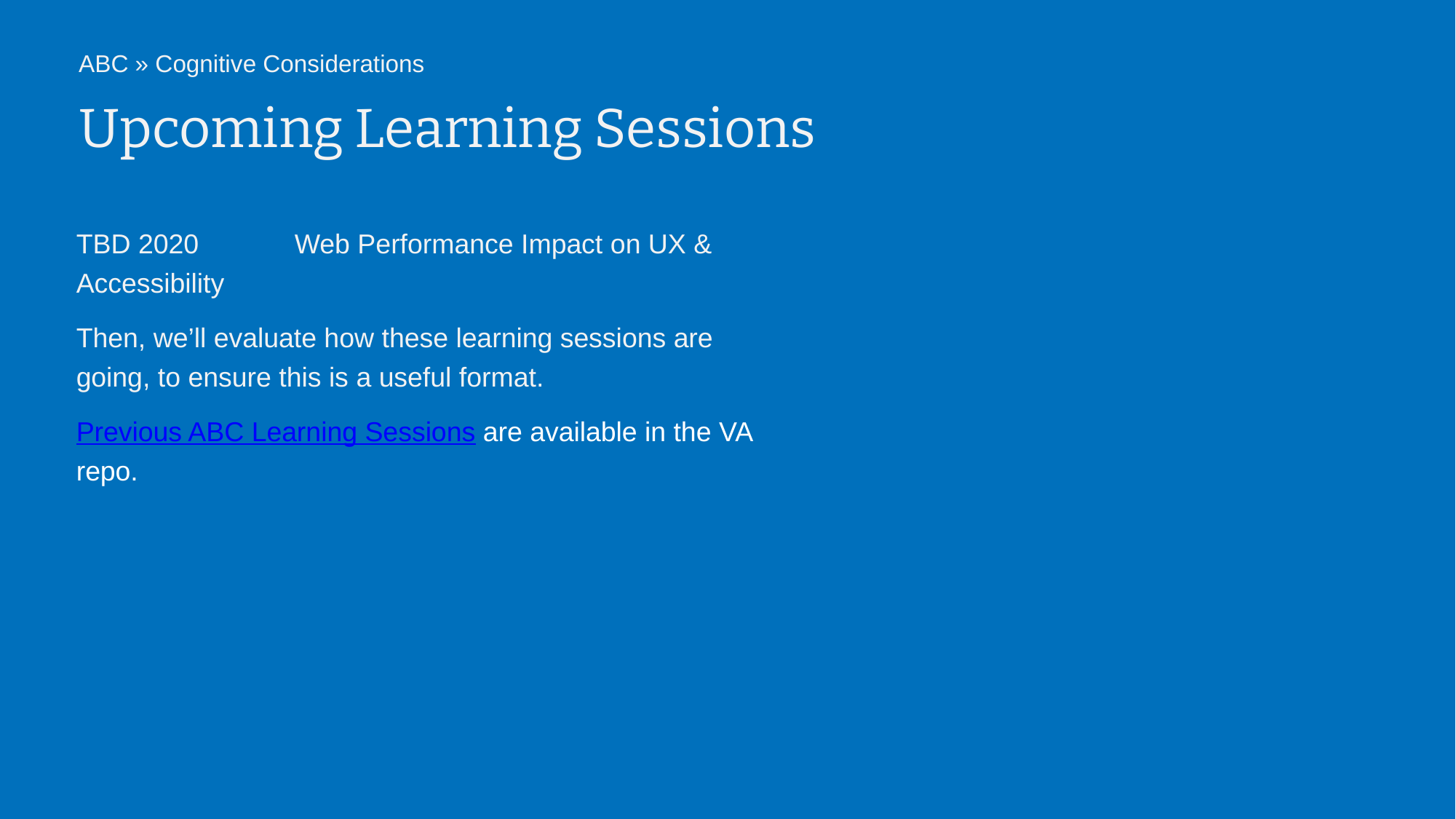

ABC » Cognitive Considerations
# Upcoming Learning Sessions
TBD 2020	Web Performance Impact on UX & Accessibility
Then, we’ll evaluate how these learning sessions are going, to ensure this is a useful format.
Previous ABC Learning Sessions are available in the VA repo.